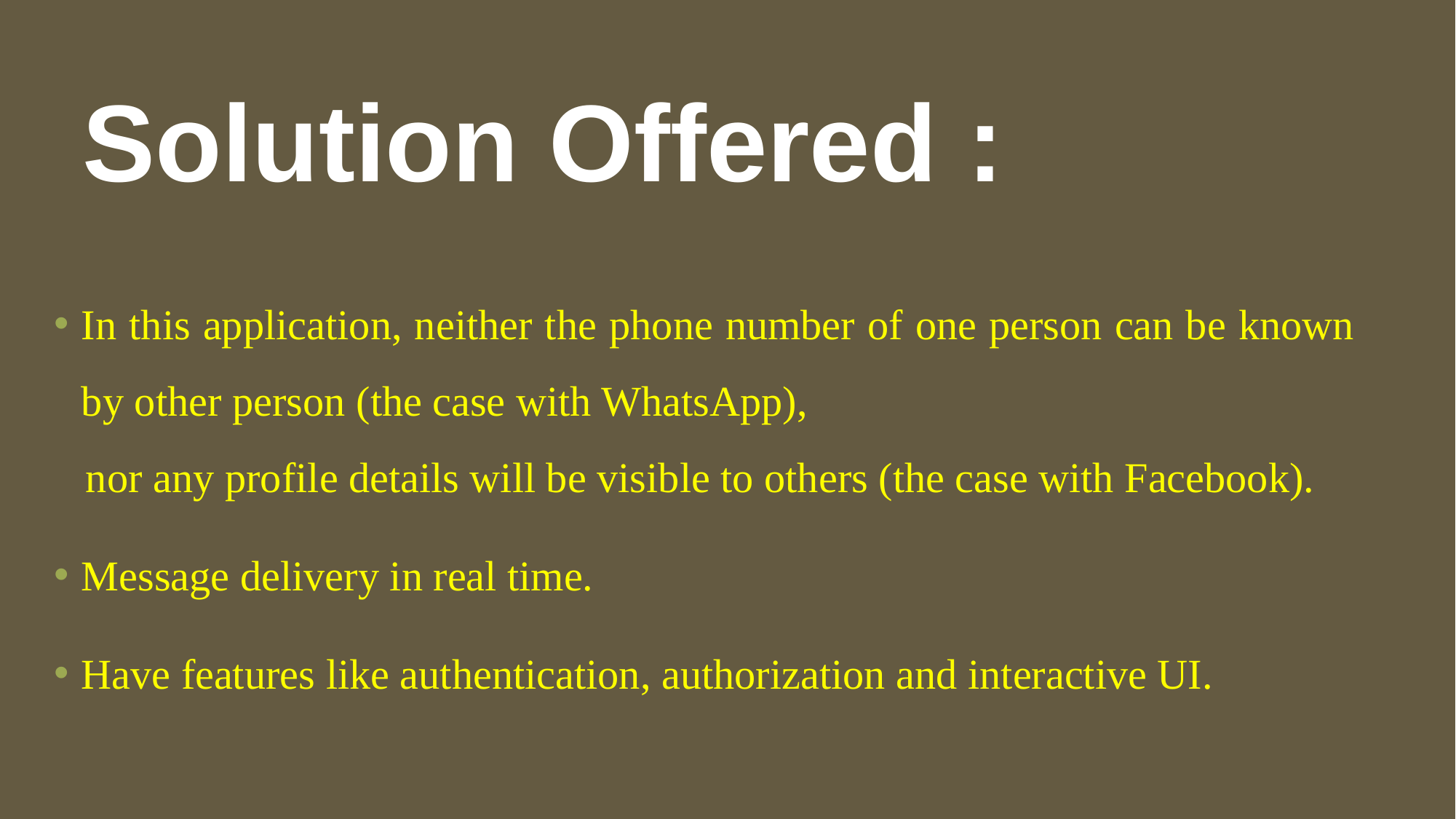

# Solution Offered :
In this application, neither the phone number of one person can be known by other person (the case with WhatsApp),
   nor any profile details will be visible to others (the case with Facebook).

Message delivery in real time.

Have features like authentication, authorization and interactive UI.